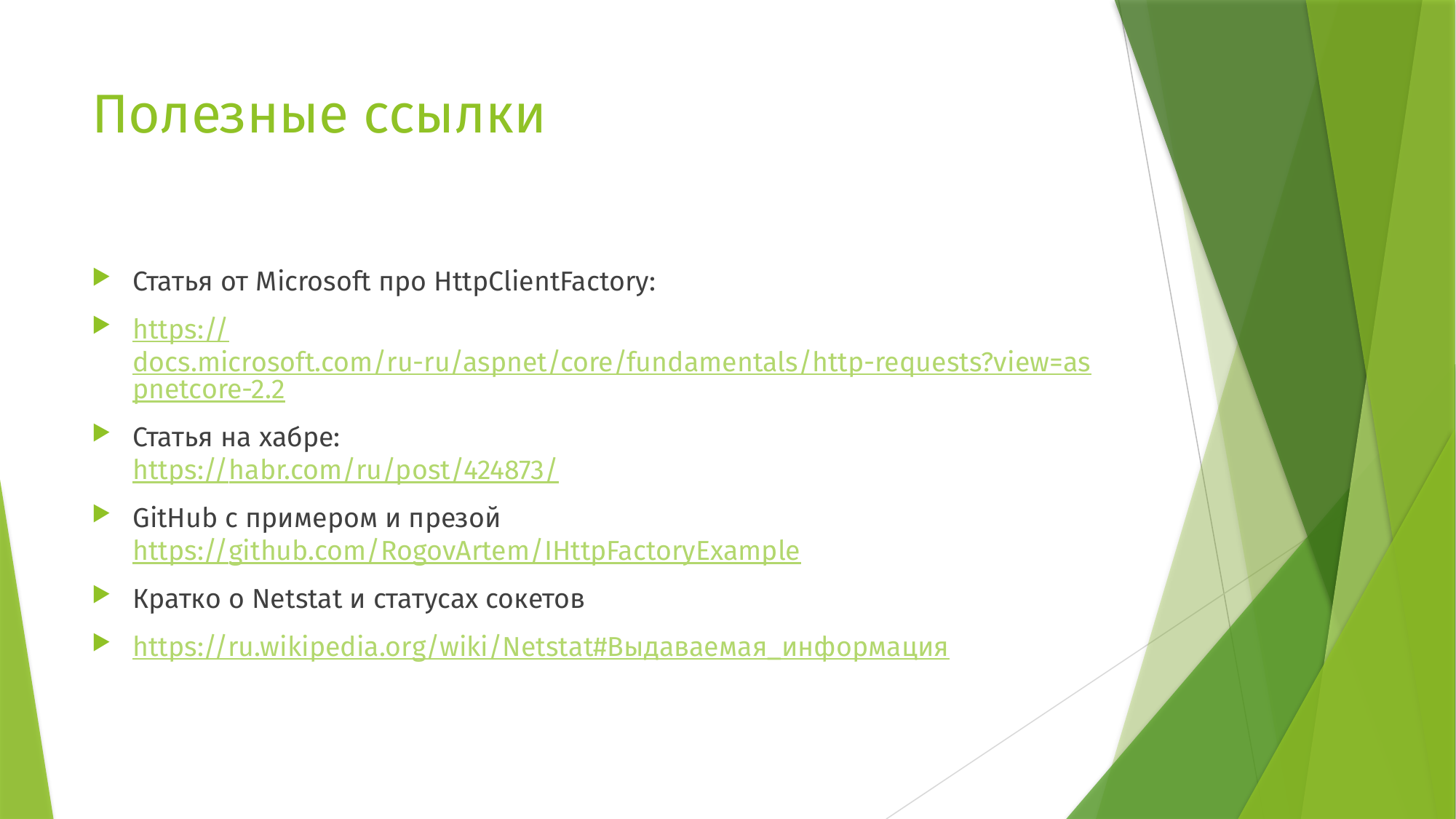

# Полезные ссылки
Статья от Microsoft про HttpClientFactory:
https://docs.microsoft.com/ru-ru/aspnet/core/fundamentals/http-requests?view=aspnetcore-2.2
Статья на хабре:
https://habr.com/ru/post/424873/
GitHub с примером и презой
https://github.com/RogovArtem/IHttpFactoryExample
Кратко о Netstat и статусах сокетов
https://ru.wikipedia.org/wiki/Netstat#Выдаваемая_информация